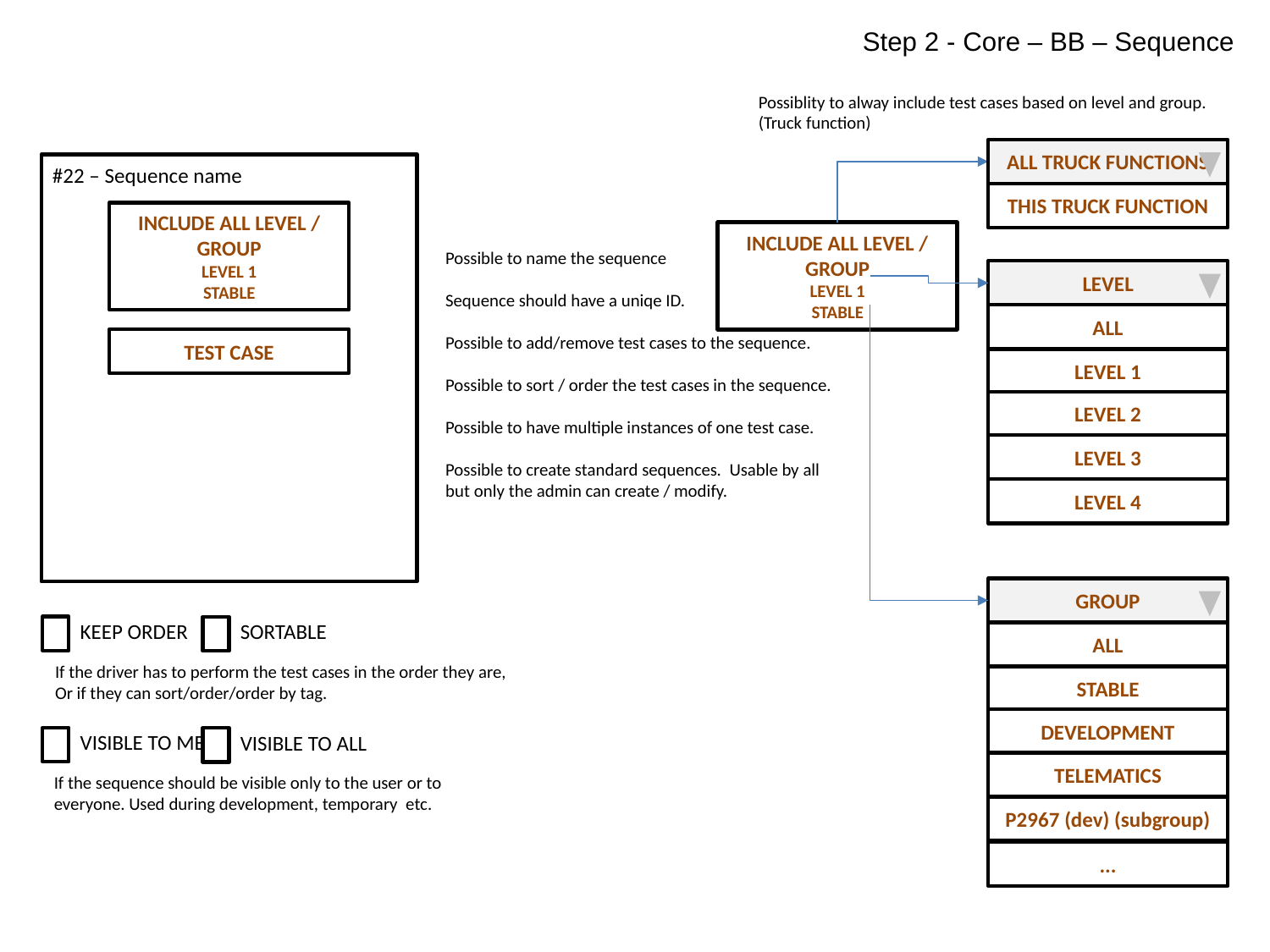

Step 2 - Core – BB – Sequence
Possiblity to alway include test cases based on level and group.
(Truck function)
ALL TRUCK FUNCTIONS

#22 – Sequence name
THIS TRUCK FUNCTION
INCLUDE ALL LEVEL / GROUP
LEVEL 1
STABLE
INCLUDE ALL LEVEL / GROUP
LEVEL 1
STABLE
Possible to name the sequence

Sequence should have a uniqe ID.

Possible to add/remove test cases to the sequence.

Possible to sort / order the test cases in the sequence.

Possible to have multiple instances of one test case.

Possible to create standard sequences.  Usable by all
but only the admin can create / modify.
LEVEL

ALL
TEST CASE
LEVEL 1
LEVEL 2
LEVEL 3
LEVEL 4
GROUP

KEEP ORDER
SORTABLE

ALL
If the driver has to perform the test cases in the order they are,
Or if they can sort/order/order by tag.
STABLE
DEVELOPMENT
VISIBLE TO ME
VISIBLE TO ALL

TELEMATICS
If the sequence should be visible only to the user or to
everyone. Used during development, temporary  etc.
P2967 (dev) (subgroup)
...